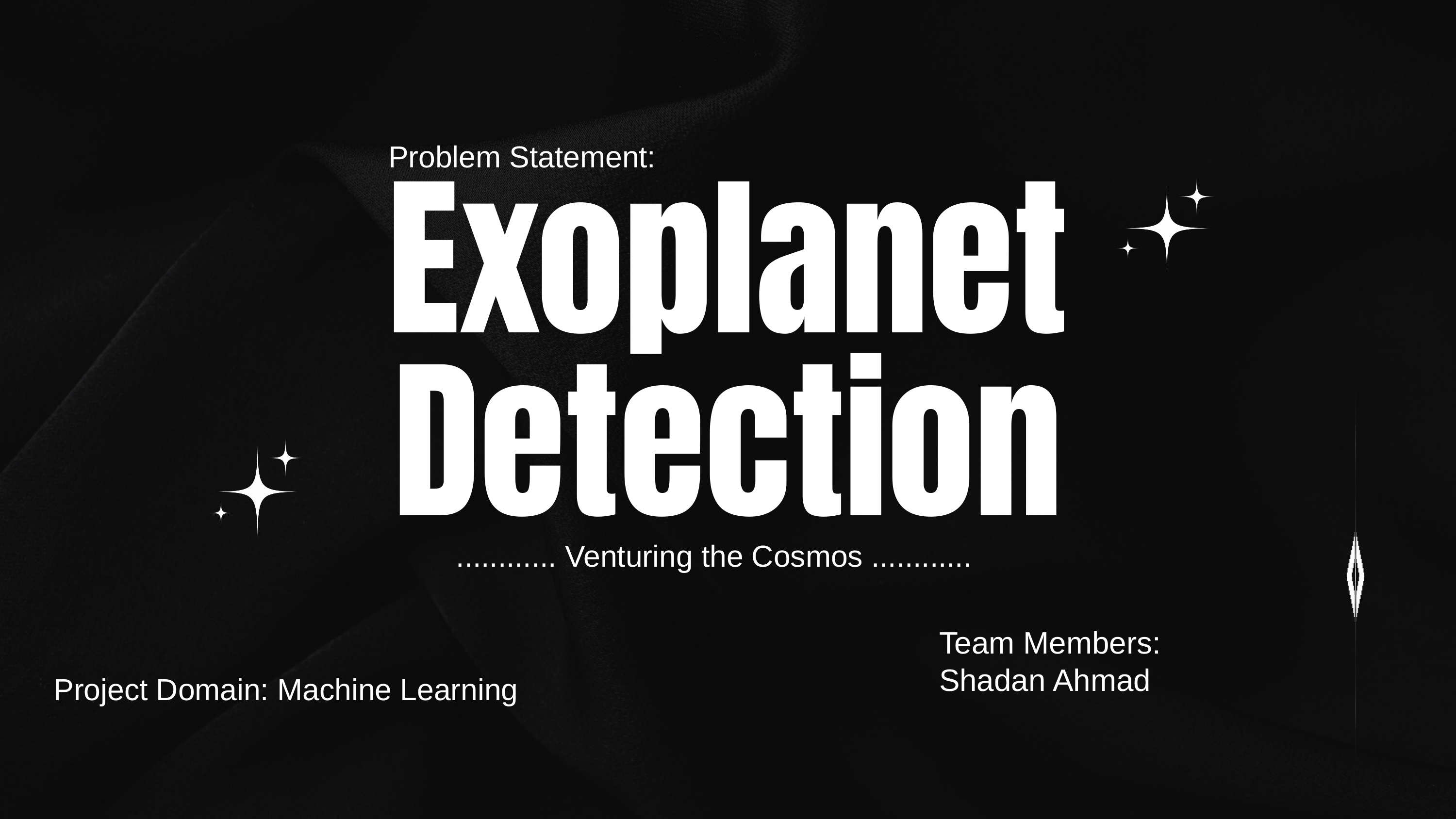

Problem Statement:

Exoplanet Detection

............ Venturing the Cosmos ............

Team Members:
Shadan Ahmad
Project Domain: Machine Learning